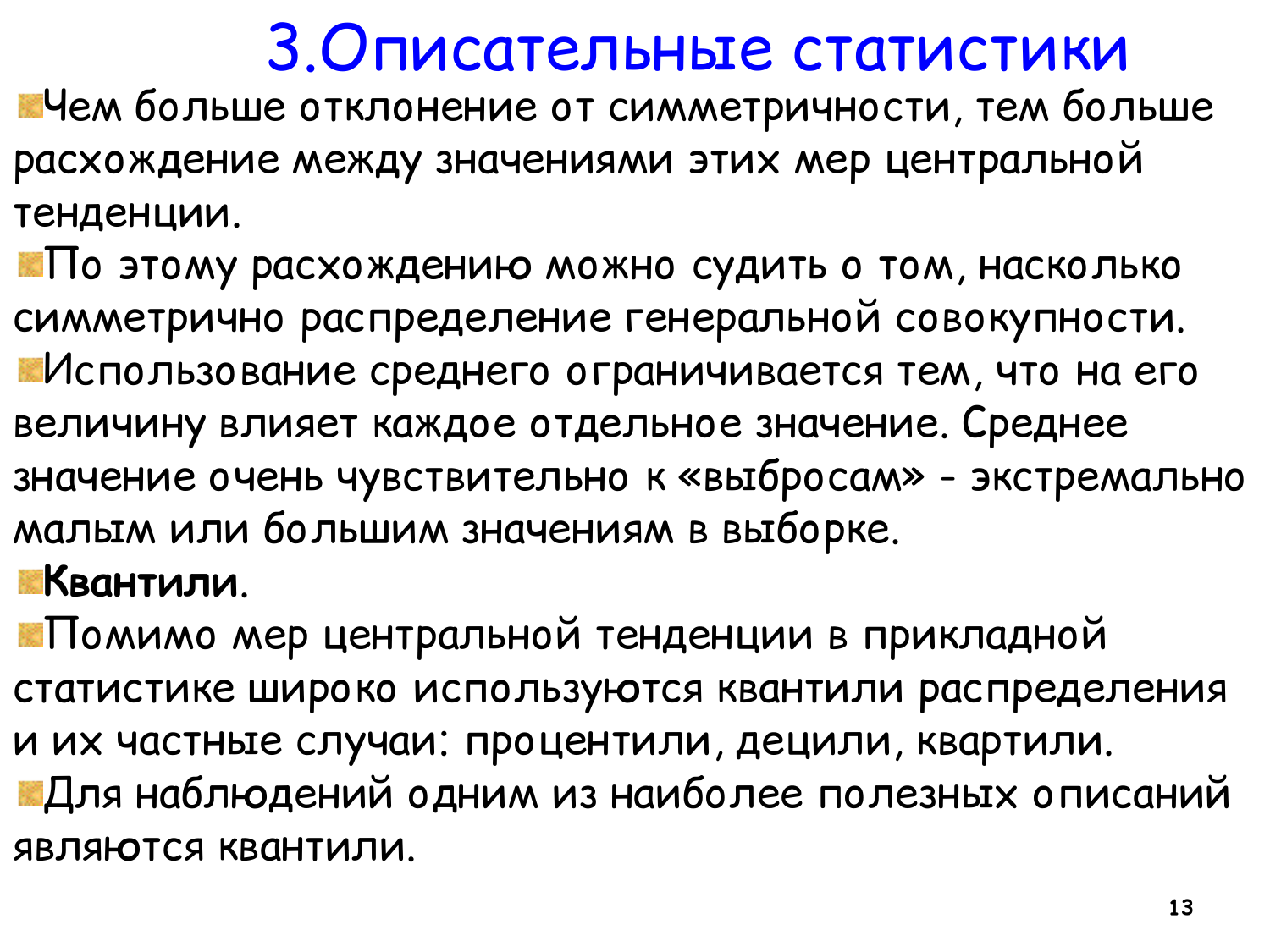

3.Описательные статистики
Чем больше отклонение от симметричности, тем больше расхождение между значениями этих мер центральной тенденции.
По этому расхождению можно судить о том, насколько симметрично распределение генеральной совокупности.
Использование среднего ограничивается тем, что на его величину влияет каждое отдельное значение. Среднее значение очень чувствительно к «выбросам» - экстремально малым или большим значениям в выборке.
Квантили.
Помимо мер центральной тенденции в прикладной статистике широко используются квантили распределения и их частные случаи: процентили, децили, квартили.
Для наблюдений одним из наиболее полезных описаний  являются квантили.
13